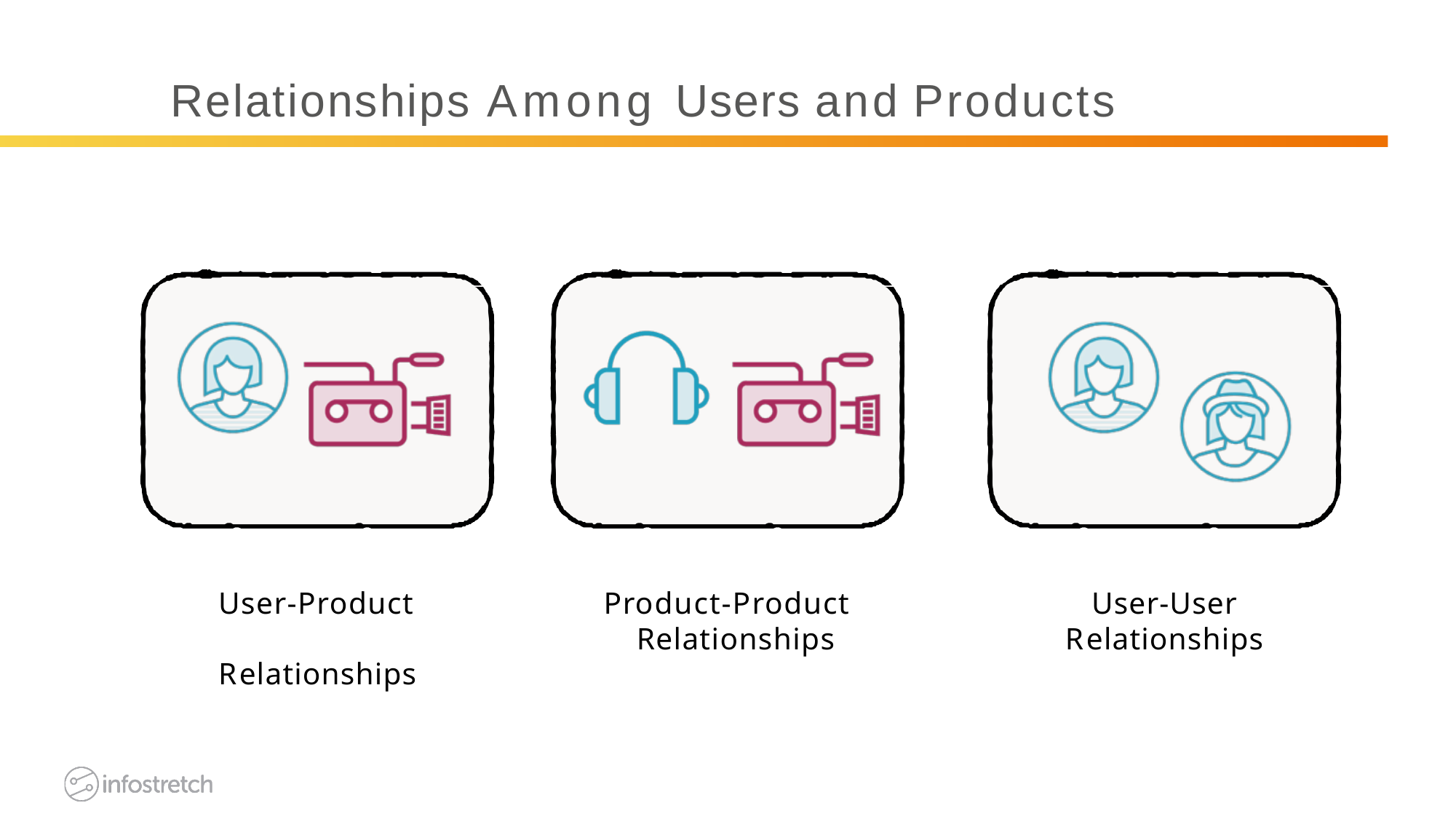

# Relationships Among Users and Products

User-Product  Relationships
Product-Product  Relationships
User-User  Relationships